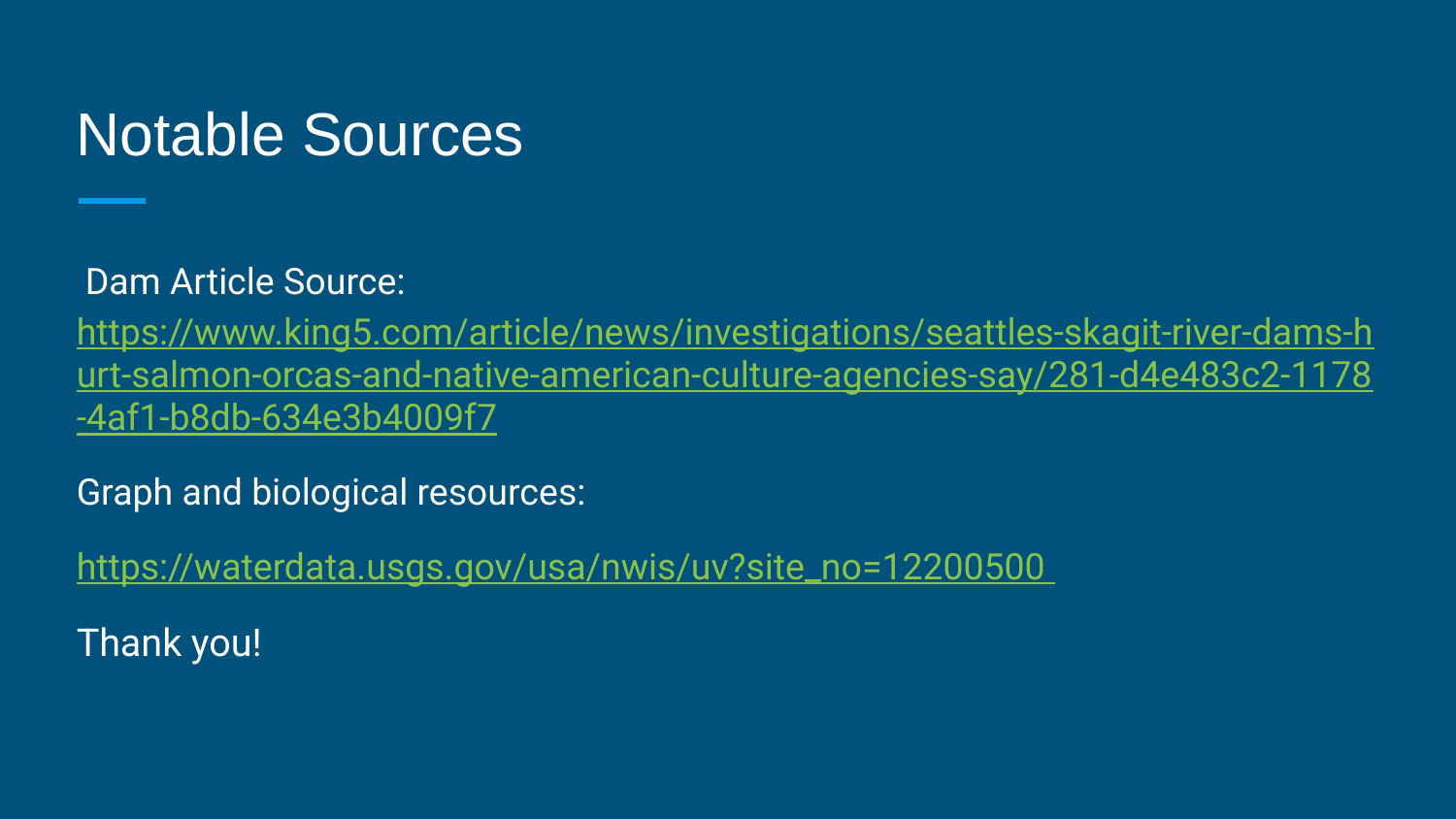

# Notable Sources
 Dam Article Source: https://www.king5.com/article/news/investigations/seattles-skagit-river-dams-hurt-salmon-orcas-and-native-american-culture-agencies-say/281-d4e483c2-1178-4af1-b8db-634e3b4009f7
Graph and biological resources:
https://waterdata.usgs.gov/usa/nwis/uv?site_no=12200500
Thank you!